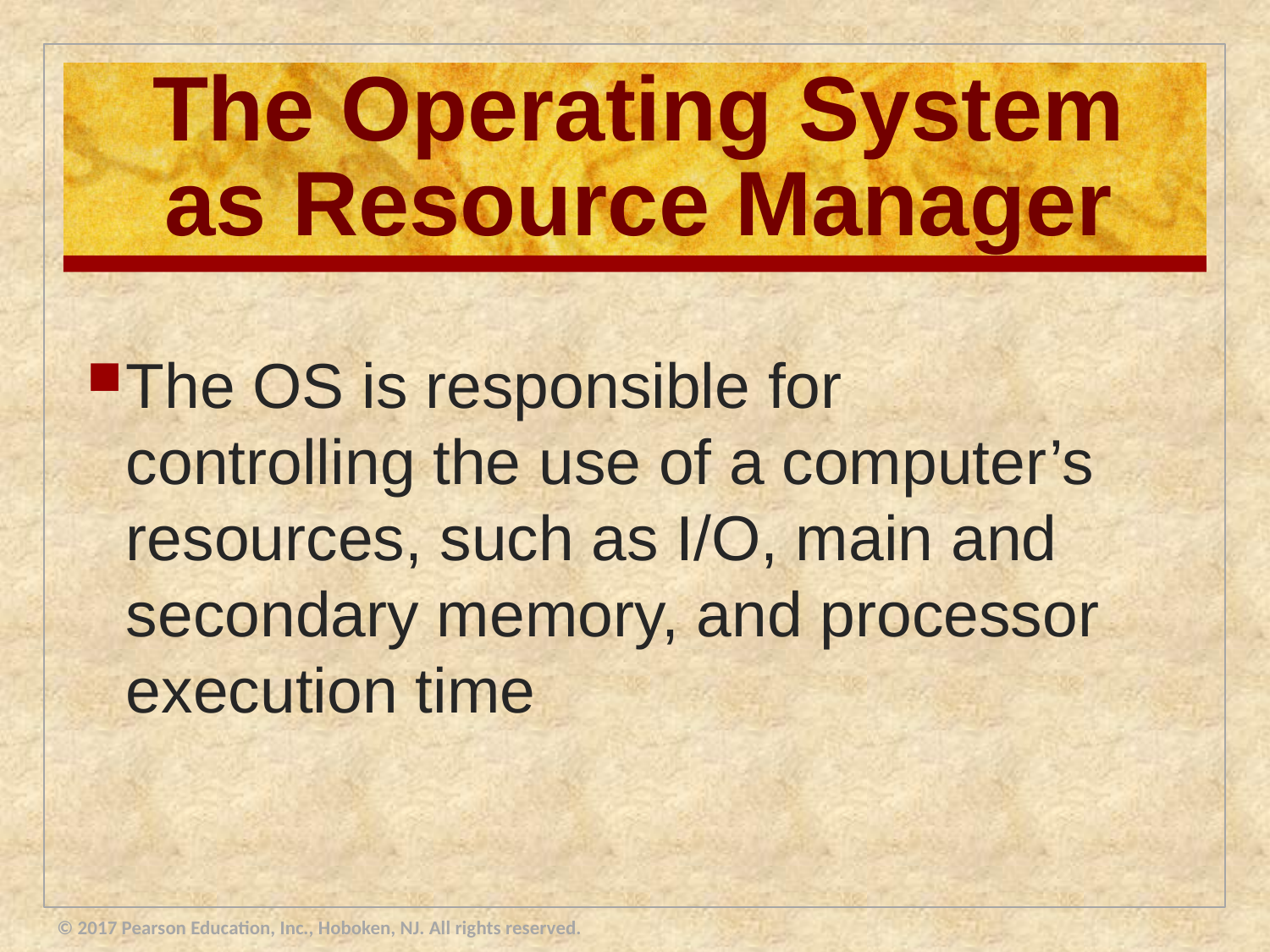

# The Operating System as Resource Manager
The OS is responsible for controlling the use of a computer’s resources, such as I/O, main and secondary memory, and processor execution time
© 2017 Pearson Education, Inc., Hoboken, NJ. All rights reserved.